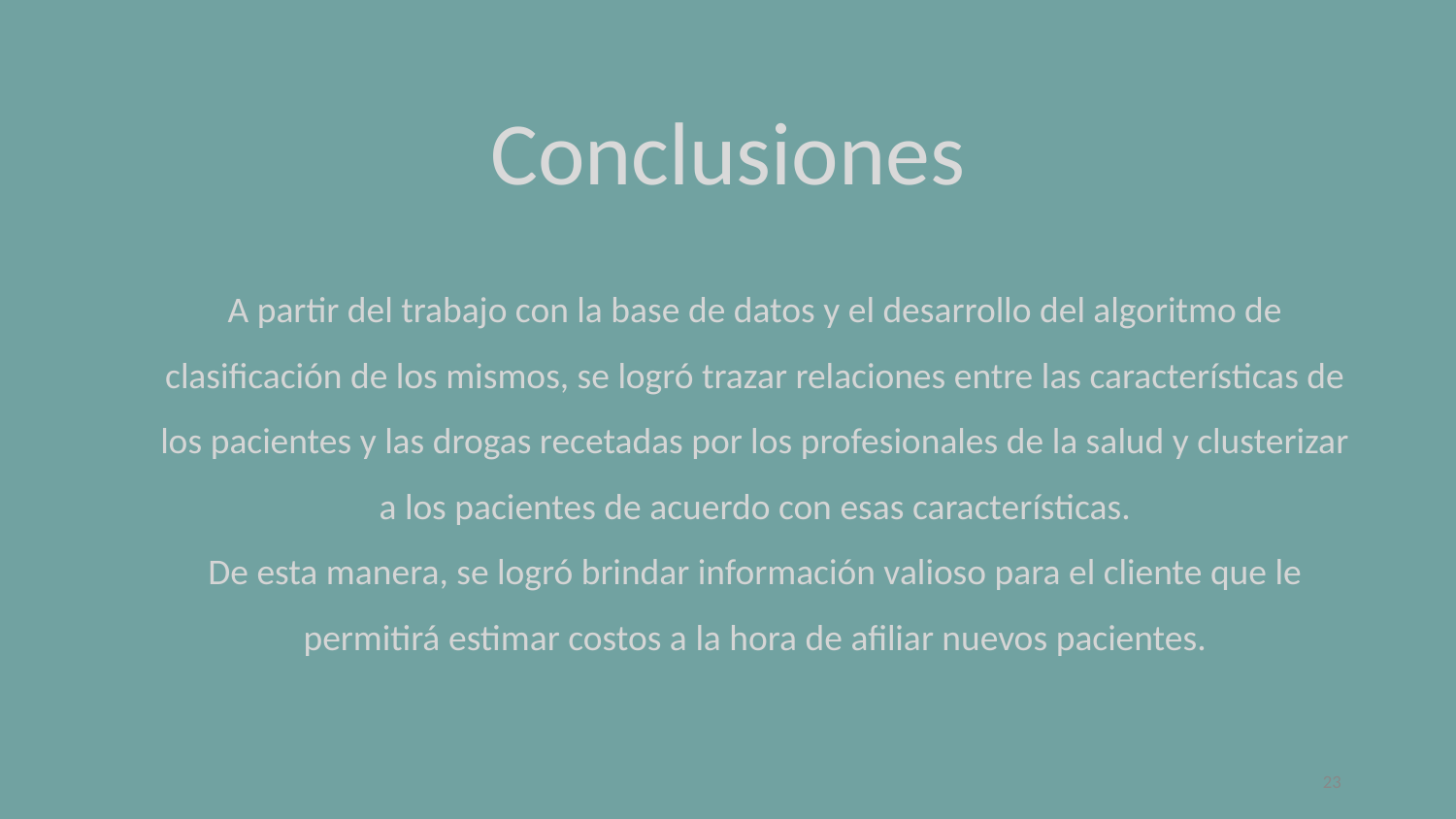

# Conclusiones
A partir del trabajo con la base de datos y el desarrollo del algoritmo de clasificación de los mismos, se logró trazar relaciones entre las características de los pacientes y las drogas recetadas por los profesionales de la salud y clusterizar a los pacientes de acuerdo con esas características.
De esta manera, se logró brindar información valioso para el cliente que le permitirá estimar costos a la hora de afiliar nuevos pacientes.
23